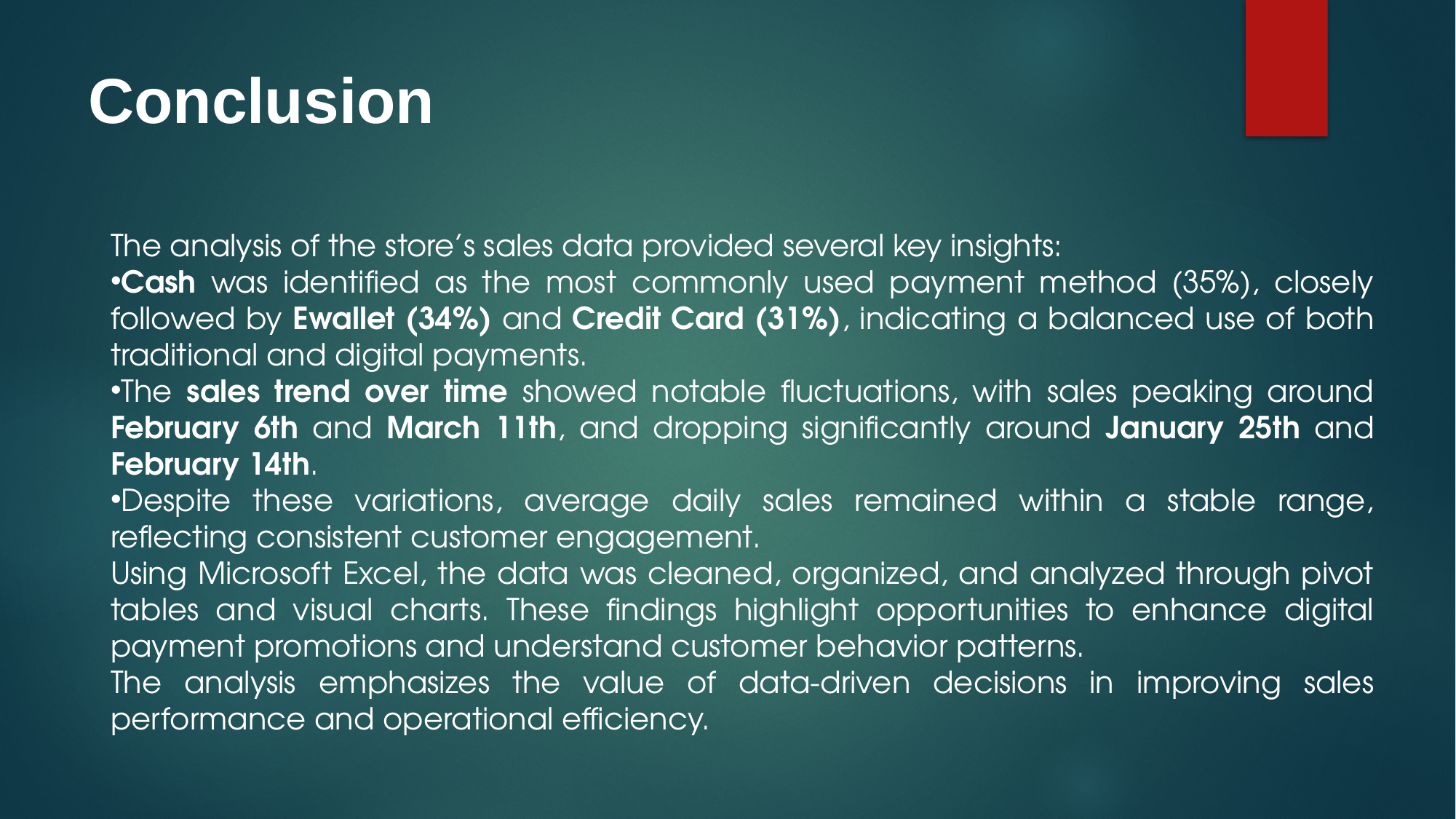

# Conclusion
The analysis of the store’s sales data provided several key insights:
Cash was identified as the most commonly used payment method (35%), closely followed by Ewallet (34%) and Credit Card (31%), indicating a balanced use of both traditional and digital payments.
The sales trend over time showed notable fluctuations, with sales peaking around February 6th and March 11th, and dropping significantly around January 25th and February 14th.
Despite these variations, average daily sales remained within a stable range, reflecting consistent customer engagement.
Using Microsoft Excel, the data was cleaned, organized, and analyzed through pivot tables and visual charts. These findings highlight opportunities to enhance digital payment promotions and understand customer behavior patterns.
The analysis emphasizes the value of data-driven decisions in improving sales performance and operational efficiency.